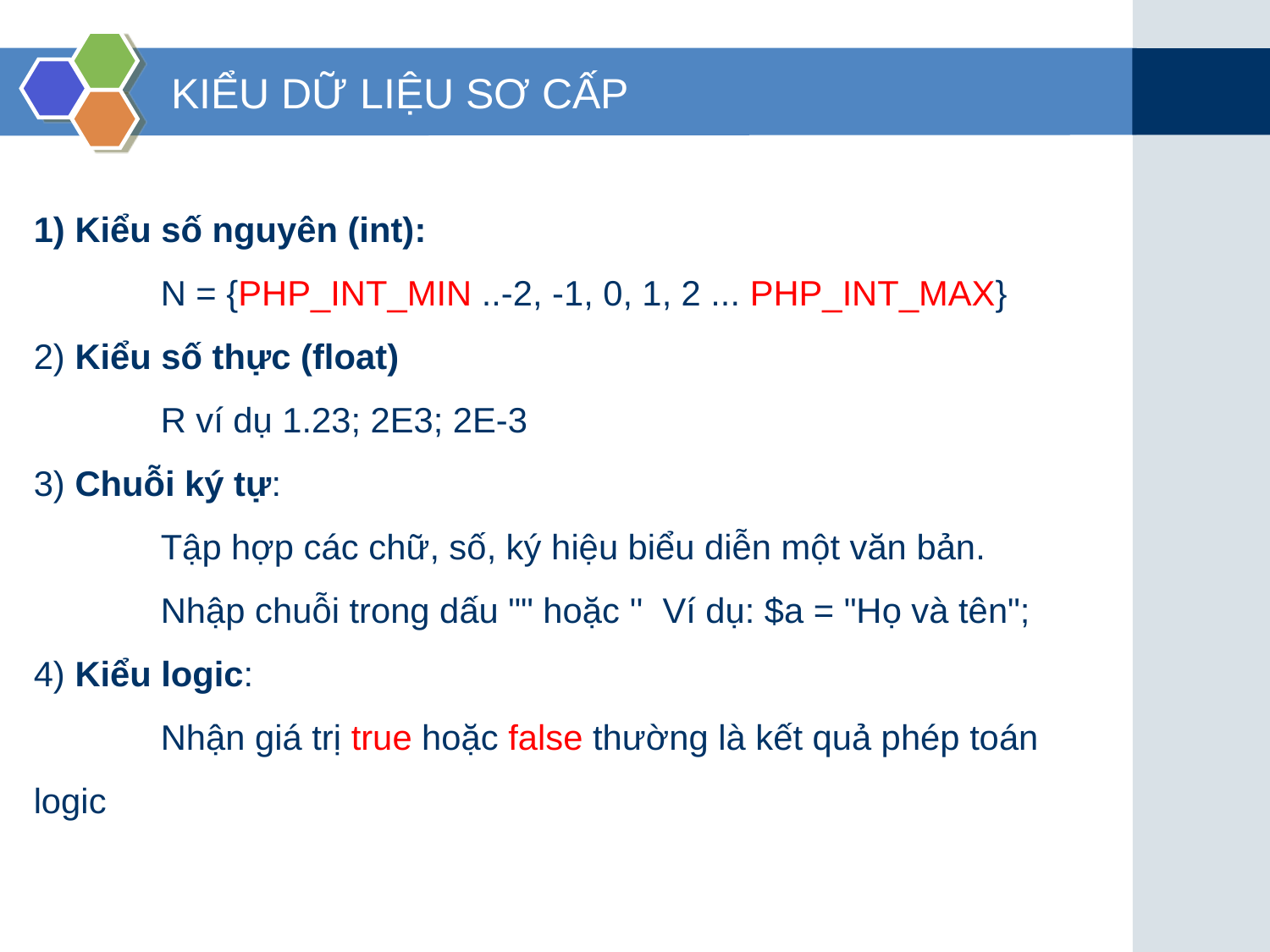

# KIỂU DỮ LIỆU SƠ CẤP
1) Kiểu số nguyên (int):
	N = {PHP_INT_MIN ..-2, -1, 0, 1, 2 ... PHP_INT_MAX}
2) Kiểu số thực (float)
	R ví dụ 1.23; 2E3; 2E-3
3) Chuỗi ký tự:
	Tập hợp các chữ, số, ký hiệu biểu diễn một văn bản.
	Nhập chuỗi trong dấu "" hoặc ''  Ví dụ: $a = "Họ và tên";
4) Kiểu logic:
	Nhận giá trị true hoặc false thường là kết quả phép toán logic